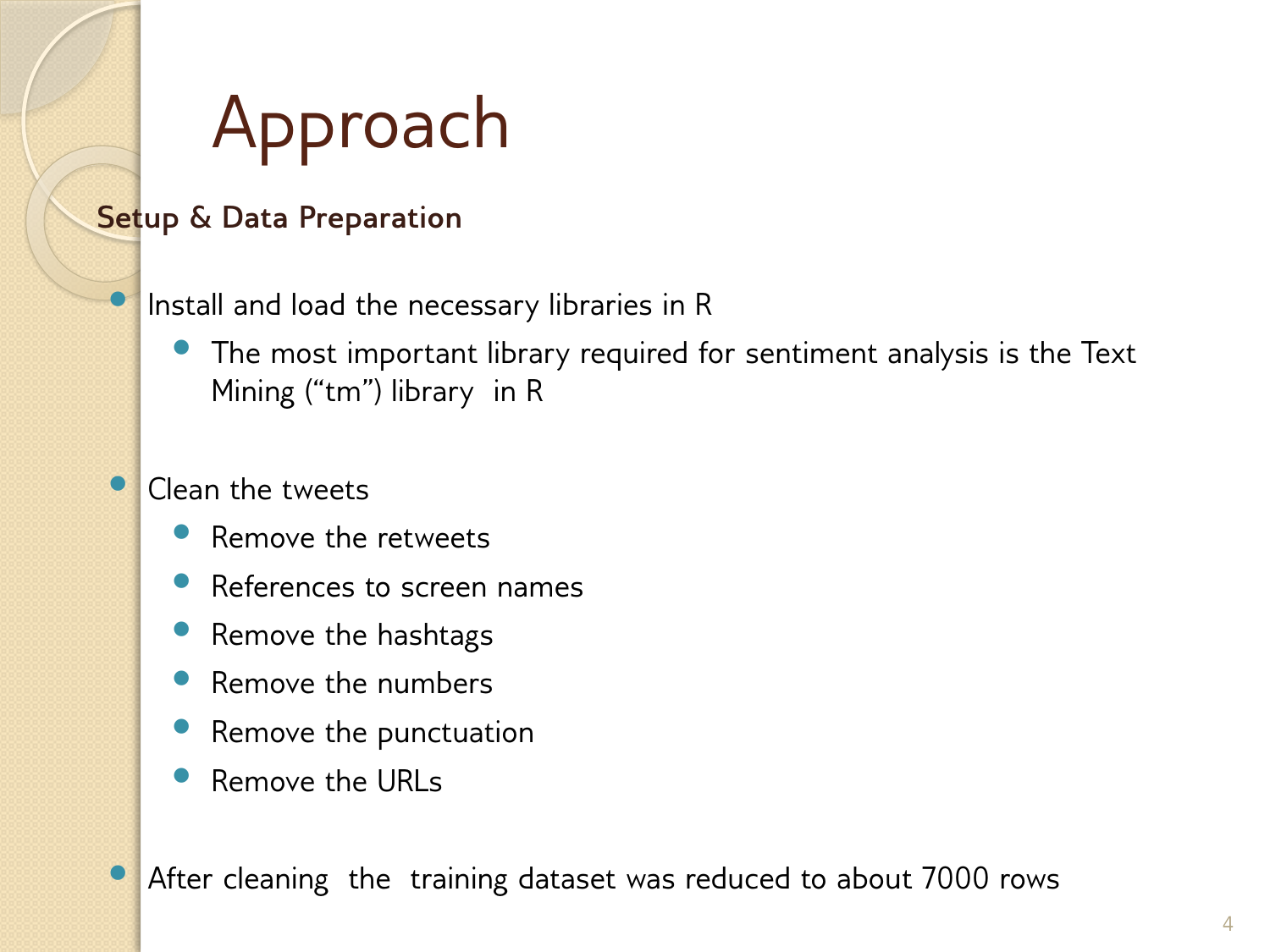

# Approach
Setup & Data Preparation

Install and load the necessary libraries in R
The most important library required for sentiment analysis is the Text Mining (“tm”) library  in R

Clean the tweets
Remove the retweets
References to screen names
Remove the hashtags
Remove the numbers
Remove the punctuation
Remove the URLs

After cleaning  the  training dataset was reduced to about 7000 rows

4